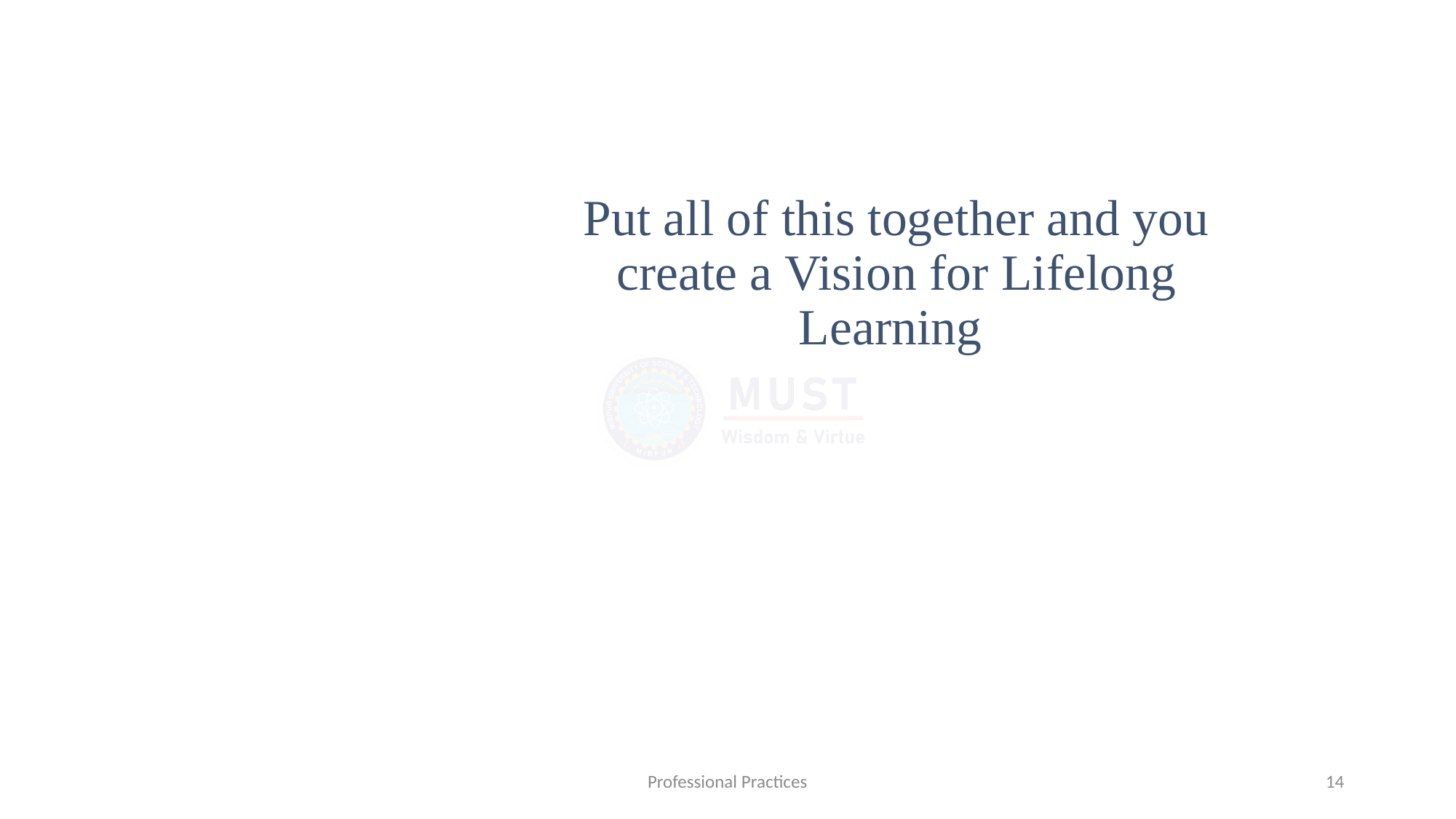

Put all of this together and you create a Vision for Lifelong Learning
Professional Practices
14